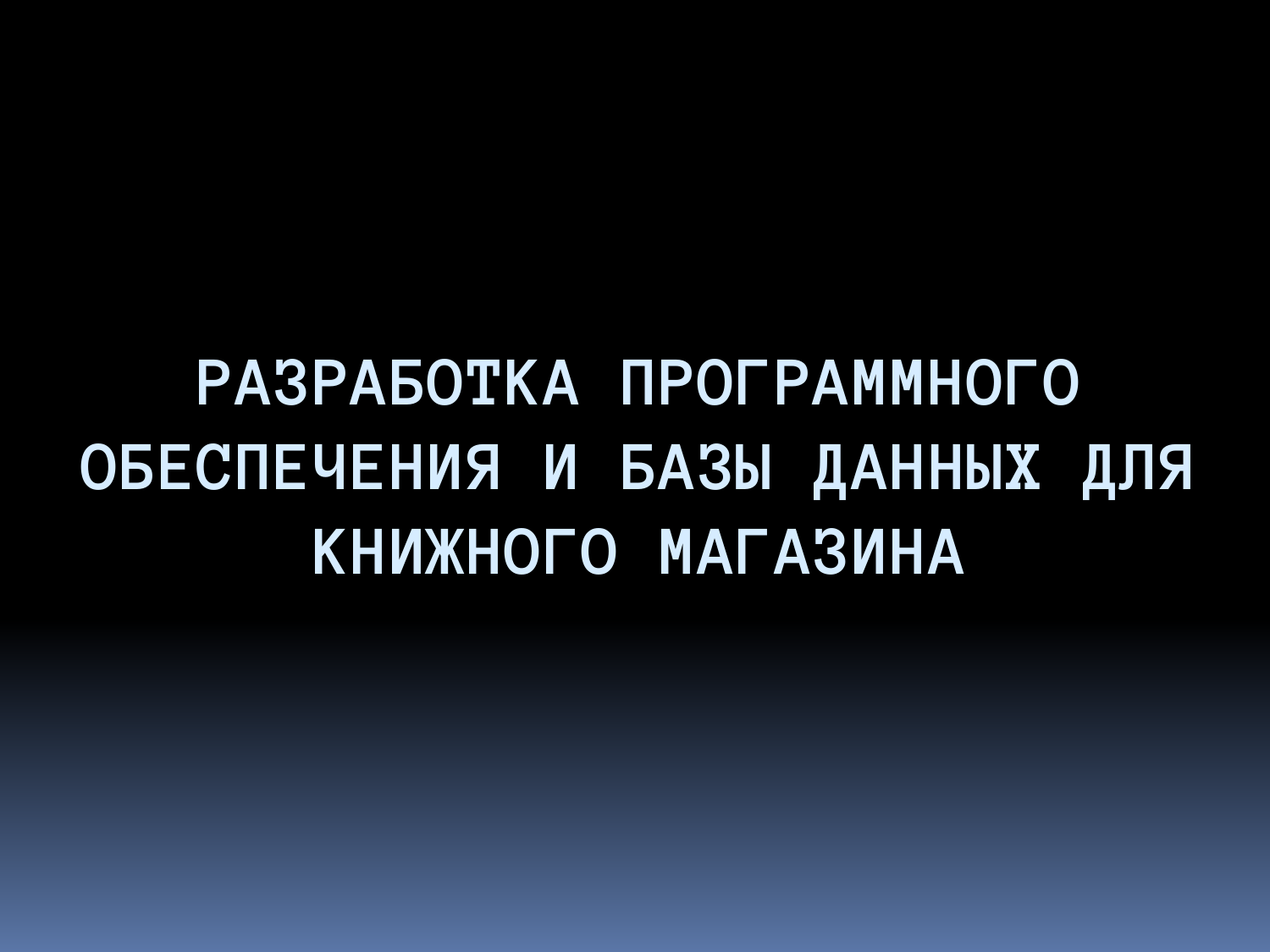

# Разработка программного обеспечения и базы данных для книжного магазина